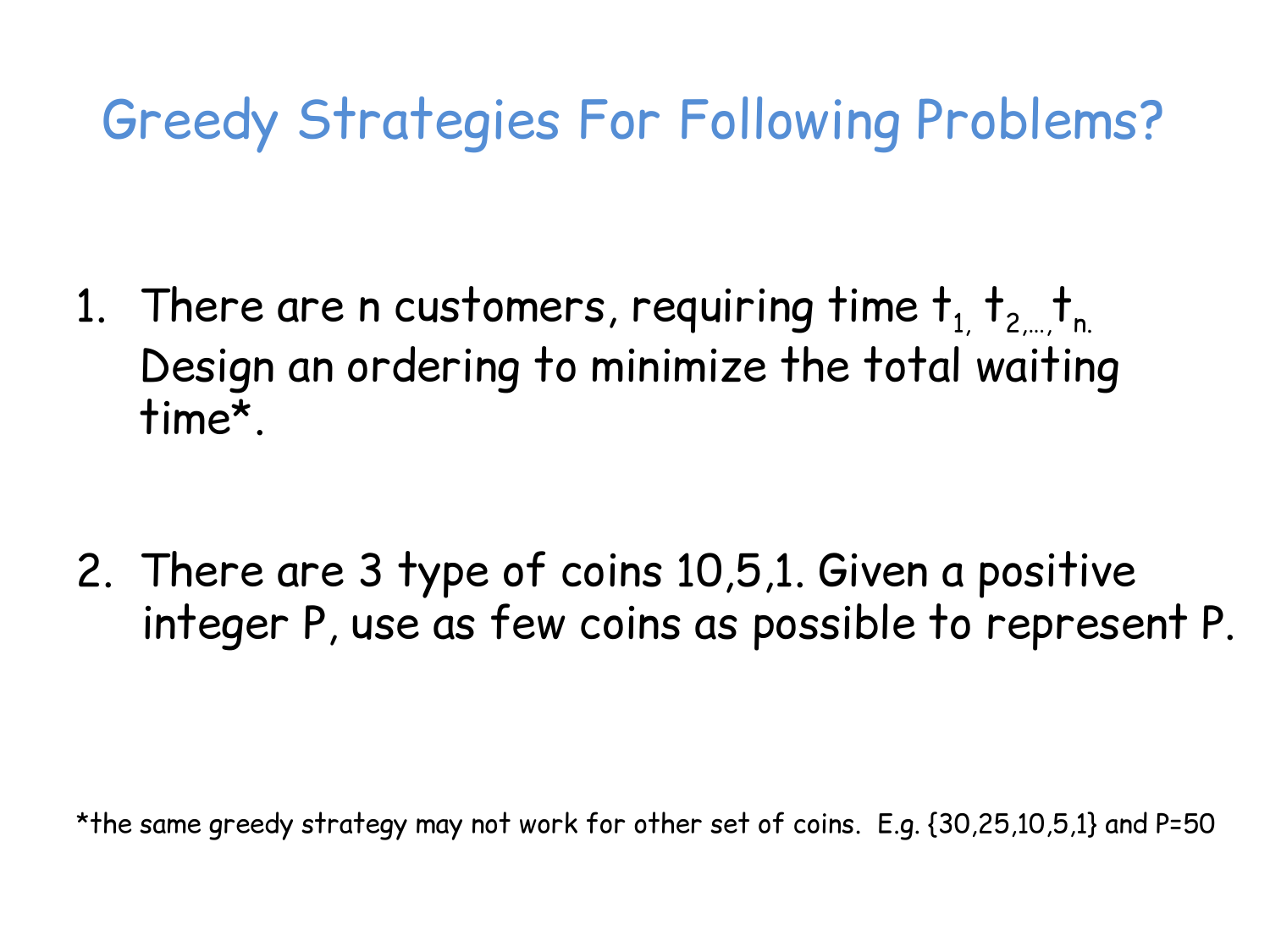

# Greedy Strategies For Following Problems?
There are n customers, requiring time t1, t2,…,tn.   Design an ordering to minimize the total waiting time*.
There are 3 type of coins 10,5,1. Given a positive
     integer P, use as few coins as possible to represent P.

*the same greedy strategy may not work for other set of coins.  E.g. {30,25,10,5,1} and P=50